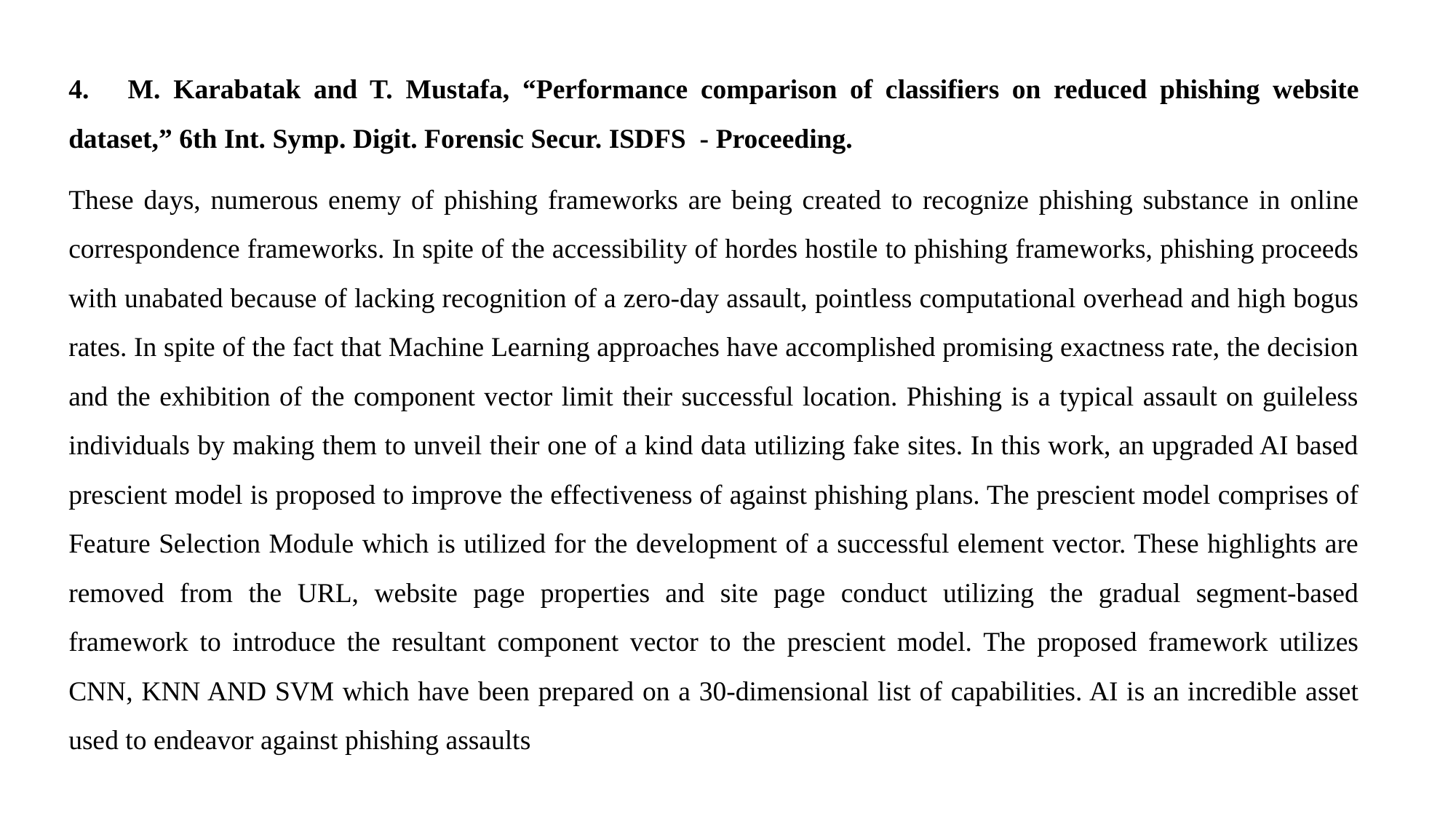

4.   M. Karabatak and T. Mustafa, “Performance comparison of classifiers on reduced phishing website dataset,” 6th Int. Symp. Digit. Forensic Secur. ISDFS  - Proceeding.
These days, numerous enemy of phishing frameworks are being created to recognize phishing substance in online correspondence frameworks. In spite of the accessibility of hordes hostile to phishing frameworks, phishing proceeds with unabated because of lacking recognition of a zero-day assault, pointless computational overhead and high bogus rates. In spite of the fact that Machine Learning approaches have accomplished promising exactness rate, the decision and the exhibition of the component vector limit their successful location. Phishing is a typical assault on guileless individuals by making them to unveil their one of a kind data utilizing fake sites. In this work, an upgraded AI based prescient model is proposed to improve the effectiveness of against phishing plans. The prescient model comprises of Feature Selection Module which is utilized for the development of a successful element vector. These highlights are removed from the URL, website page properties and site page conduct utilizing the gradual segment-based framework to introduce the resultant component vector to the prescient model. The proposed framework utilizes CNN, KNN AND SVM which have been prepared on a 30-dimensional list of capabilities. AI is an incredible asset used to endeavor against phishing assaults